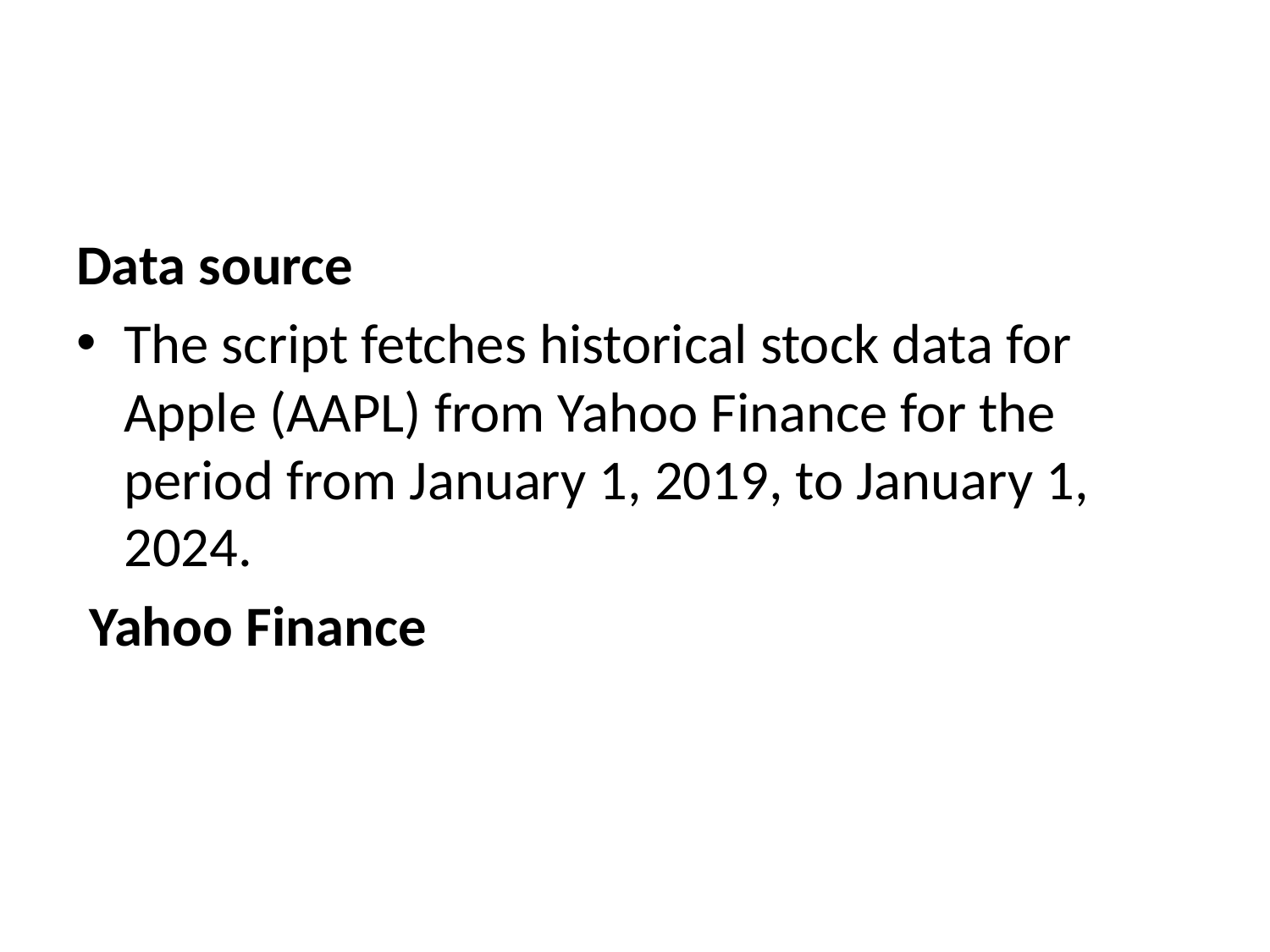

Data source
The script fetches historical stock data for Apple (AAPL) from Yahoo Finance for the period from January 1, 2019, to January 1, 2024.
 Yahoo Finance